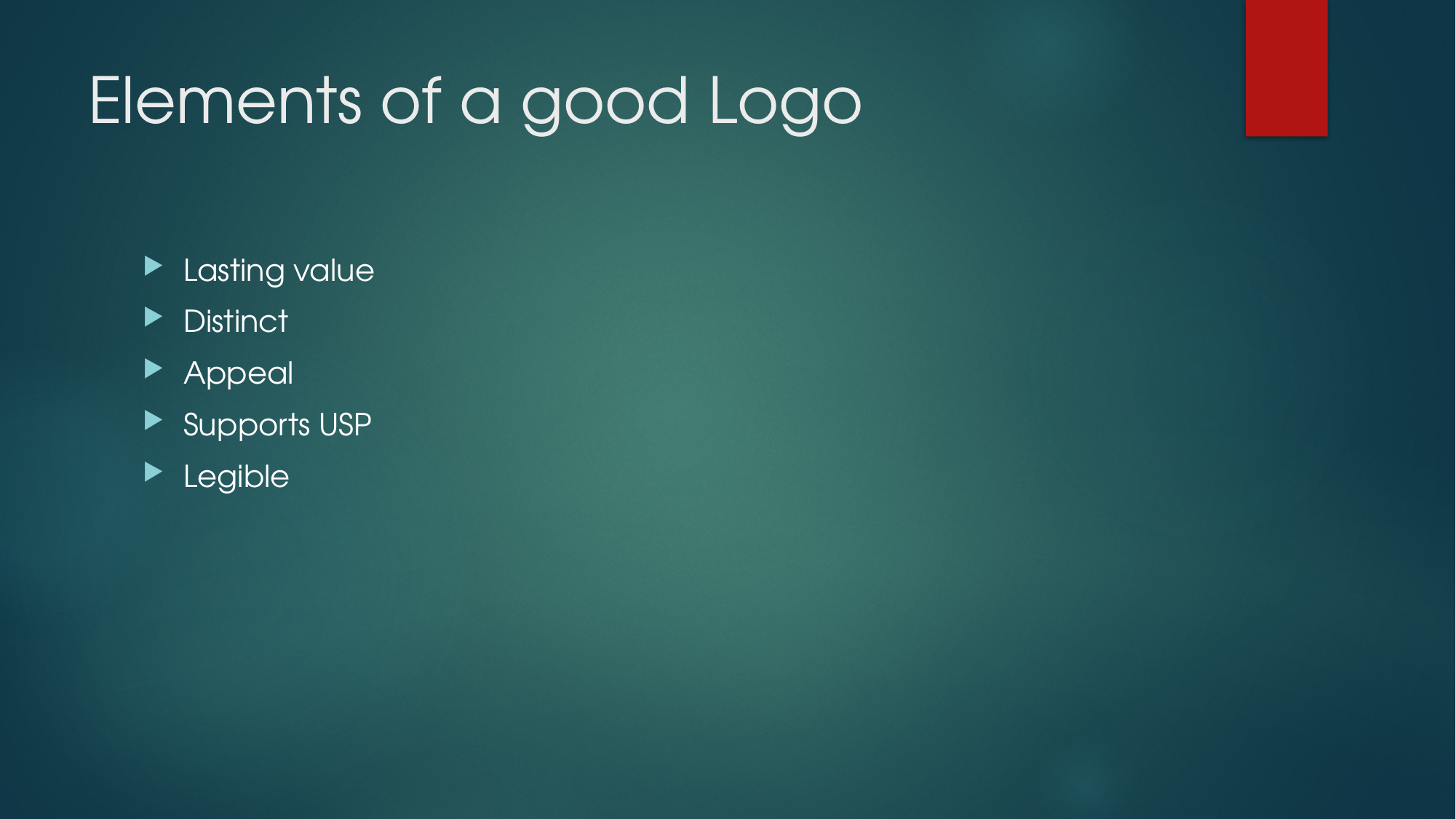

# Elements of a good Logo
Lasting value
Distinct
Appeal
Supports USP
Legible